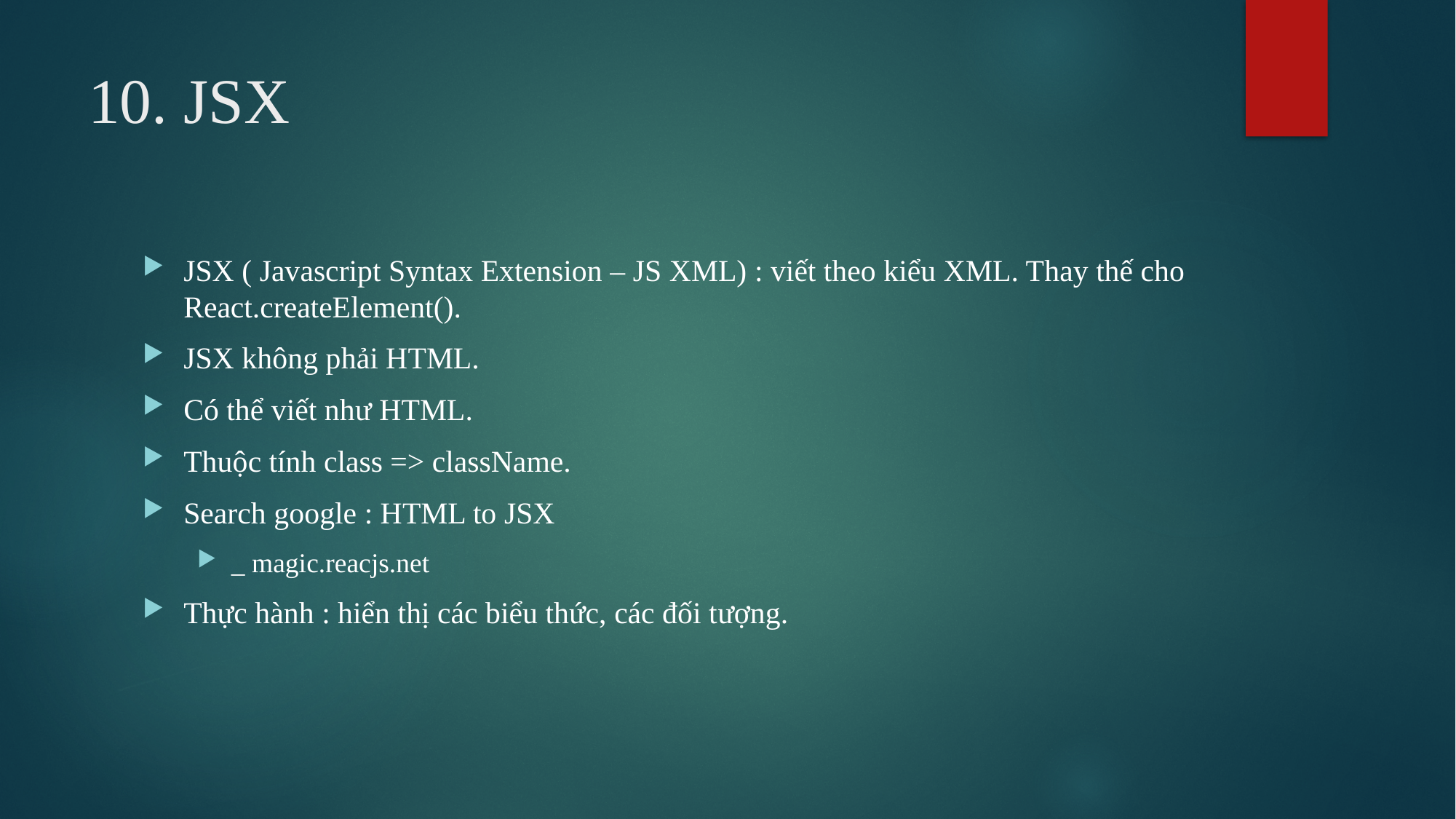

# 10. JSX
JSX ( Javascript Syntax Extension – JS XML) : viết theo kiểu XML. Thay thế cho React.createElement().
JSX không phải HTML.
Có thể viết như HTML.
Thuộc tính class => className.
Search google : HTML to JSX
_ magic.reacjs.net
Thực hành : hiển thị các biểu thức, các đối tượng.